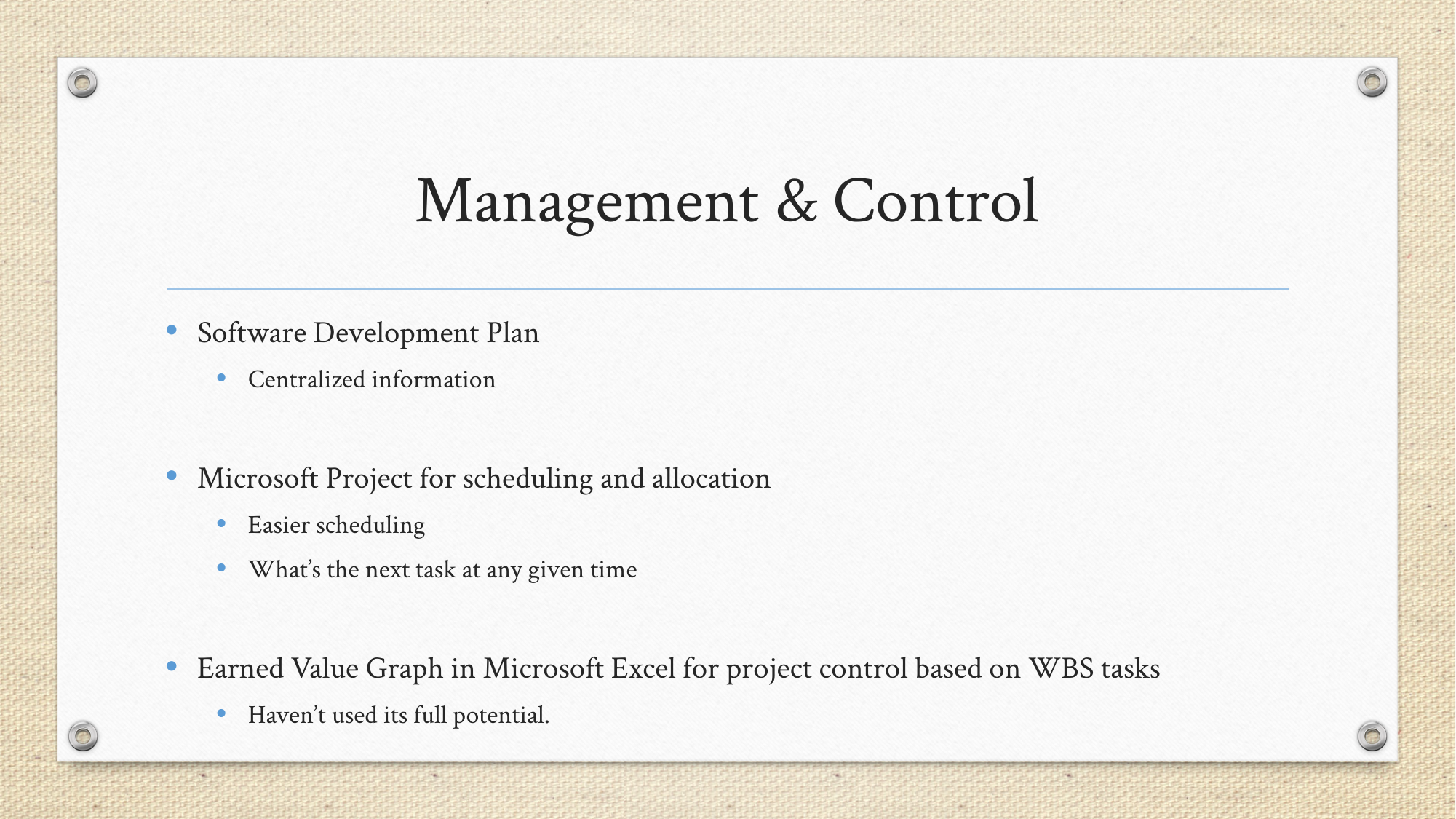

# Management & Control
Software Development Plan
Centralized information

Microsoft Project for scheduling and allocation
Easier scheduling
What’s the next task at any given time

Earned Value Graph in Microsoft Excel for project control based on WBS tasks
Haven’t used its full potential.